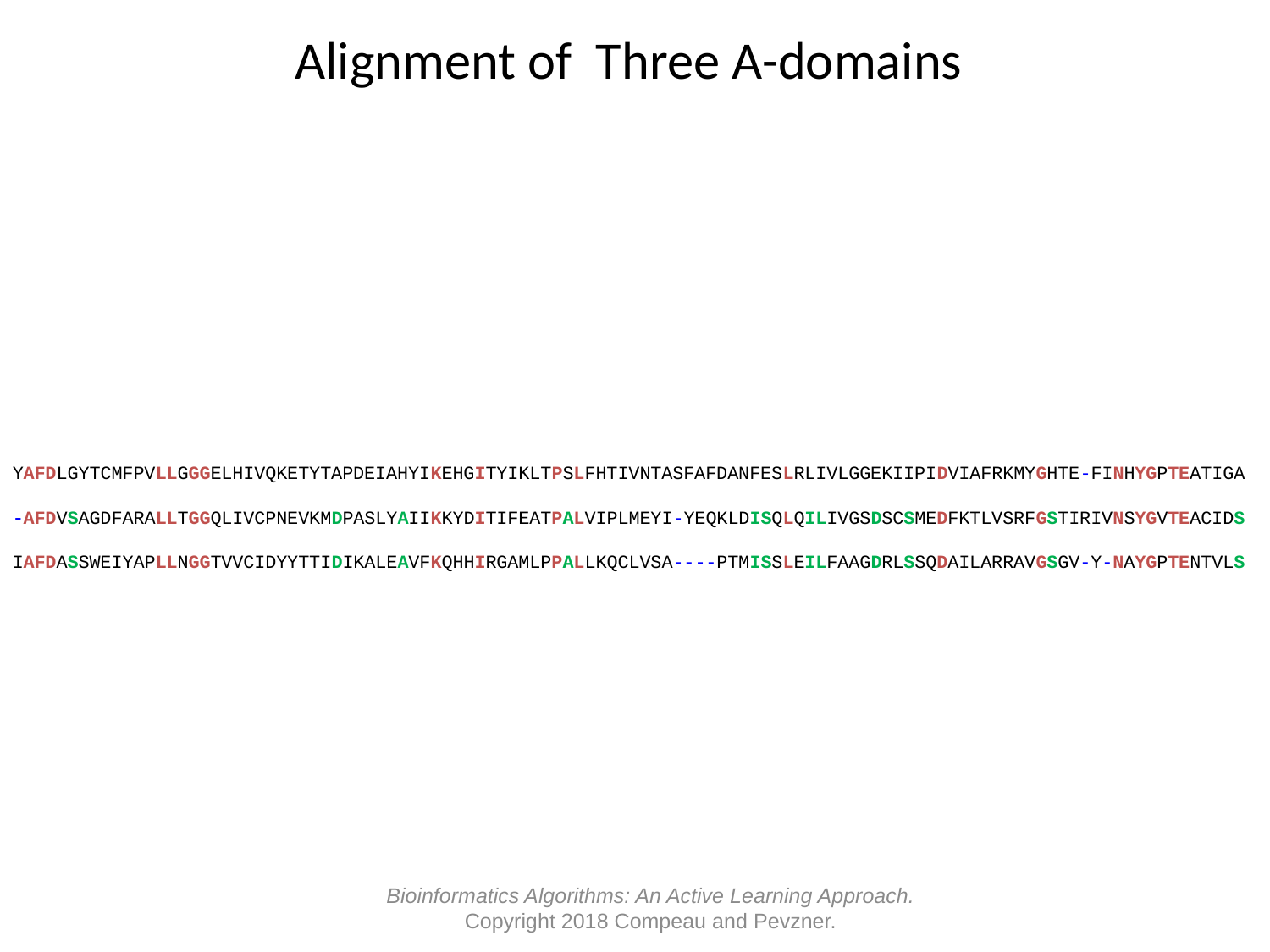

# Alignment of  Three A-domains
YAFDLGYTCMFPVLLGGGELHIVQKETYTAPDEIAHYIKEHGITYIKLTPSLFHTIVNTASFAFDANFESLRLIVLGGEKIIPIDVIAFRKMYGHTE-FINHYGPTEATIGA

-AFDVSAGDFARALLTGGQLIVCPNEVKMDPASLYAIIKKYDITIFEATPALVIPLMEYI-YEQKLDISQLQILIVGSDSCSMEDFKTLVSRFGSTIRIVNSYGVTEACIDS

IAFDASSWEIYAPLLNGGTVVCIDYYTTIDIKALEAVFKQHHIRGAMLPPALLKQCLVSA----PTMISSLEILFAAGDRLSSQDAILARRAVGSGV-Y-NAYGPTENTVLS
Bioinformatics Algorithms: An Active Learning Approach.
Copyright 2018 Compeau and Pevzner.